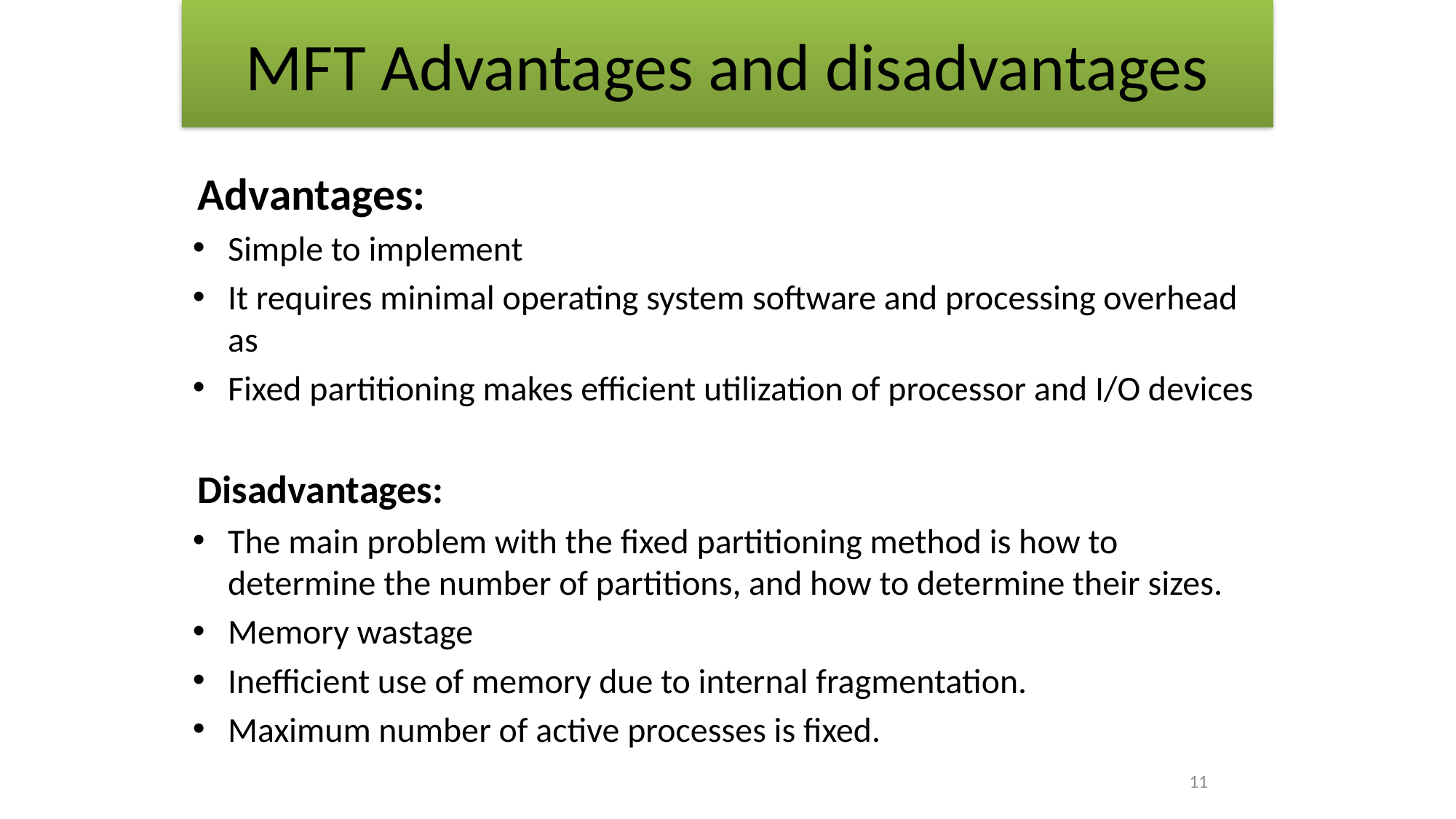

# MFT Advantages and disadvantages
Advantages:
Simple to implement
It requires minimal operating system software and processing overhead as
Fixed partitioning makes efficient utilization of processor and I/O devices

Disadvantages:
The main problem with the fixed partitioning method is how to determine the number of partitions, and how to determine their sizes.
Memory wastage
Inefficient use of memory due to internal fragmentation.
Maximum number of active processes is fixed.

11